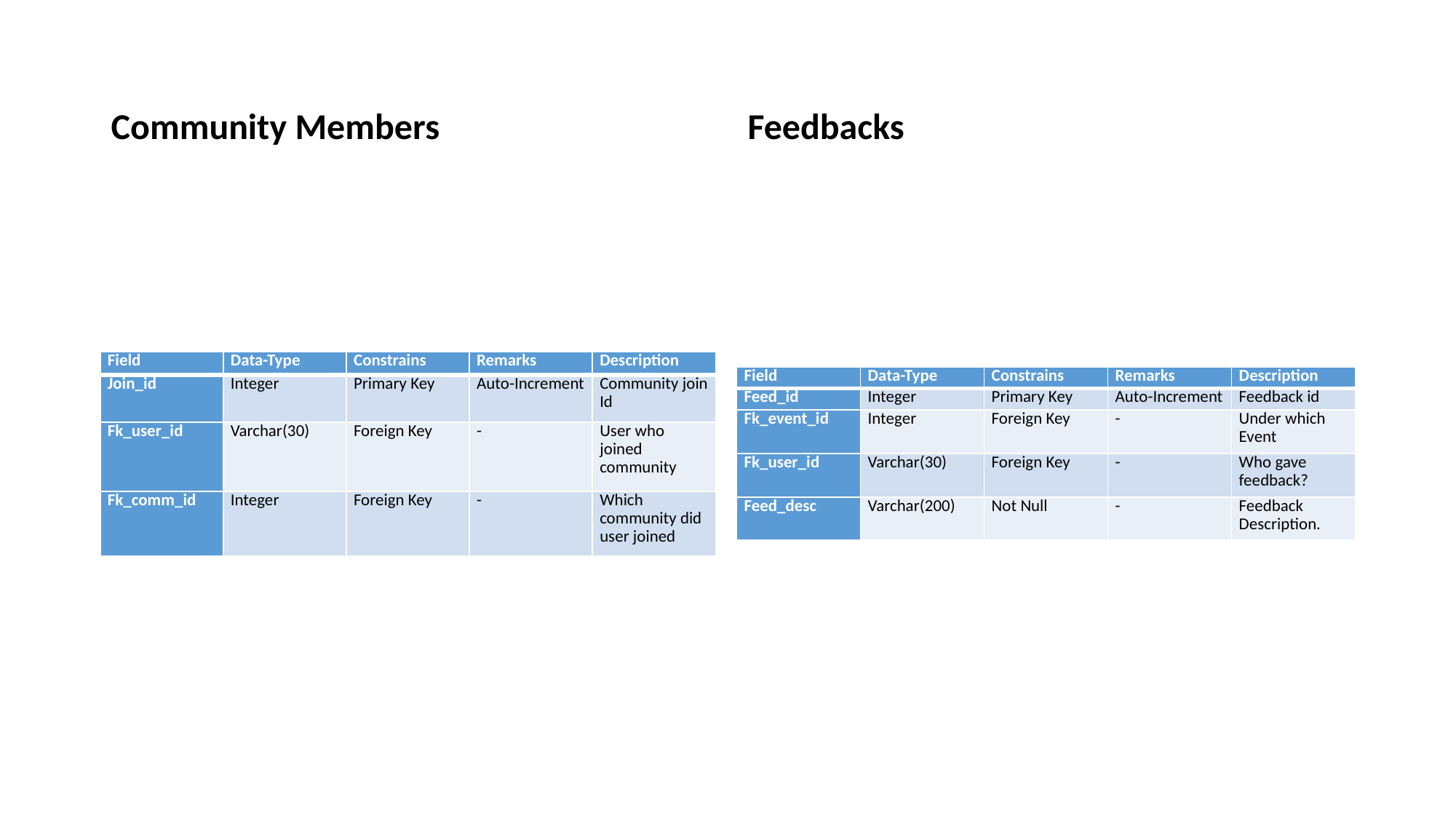

Community Members
Feedbacks
| Field | Data-Type | Constrains | Remarks | Description |
| --- | --- | --- | --- | --- |
| Join\_id | Integer | Primary Key | Auto-Increment | Community join Id |
| Fk\_user\_id | Varchar(30) | Foreign Key | - | User who joined community |
| Fk\_comm\_id | Integer | Foreign Key | - | Which community did user joined |
| Field | Data-Type | Constrains | Remarks | Description |
| --- | --- | --- | --- | --- |
| Feed\_id | Integer | Primary Key | Auto-Increment | Feedback id |
| Fk\_event\_id | Integer | Foreign Key | - | Under which Event |
| Fk\_user\_id | Varchar(30) | Foreign Key | - | Who gave feedback? |
| Feed\_desc | Varchar(200) | Not Null | - | Feedback Description. |